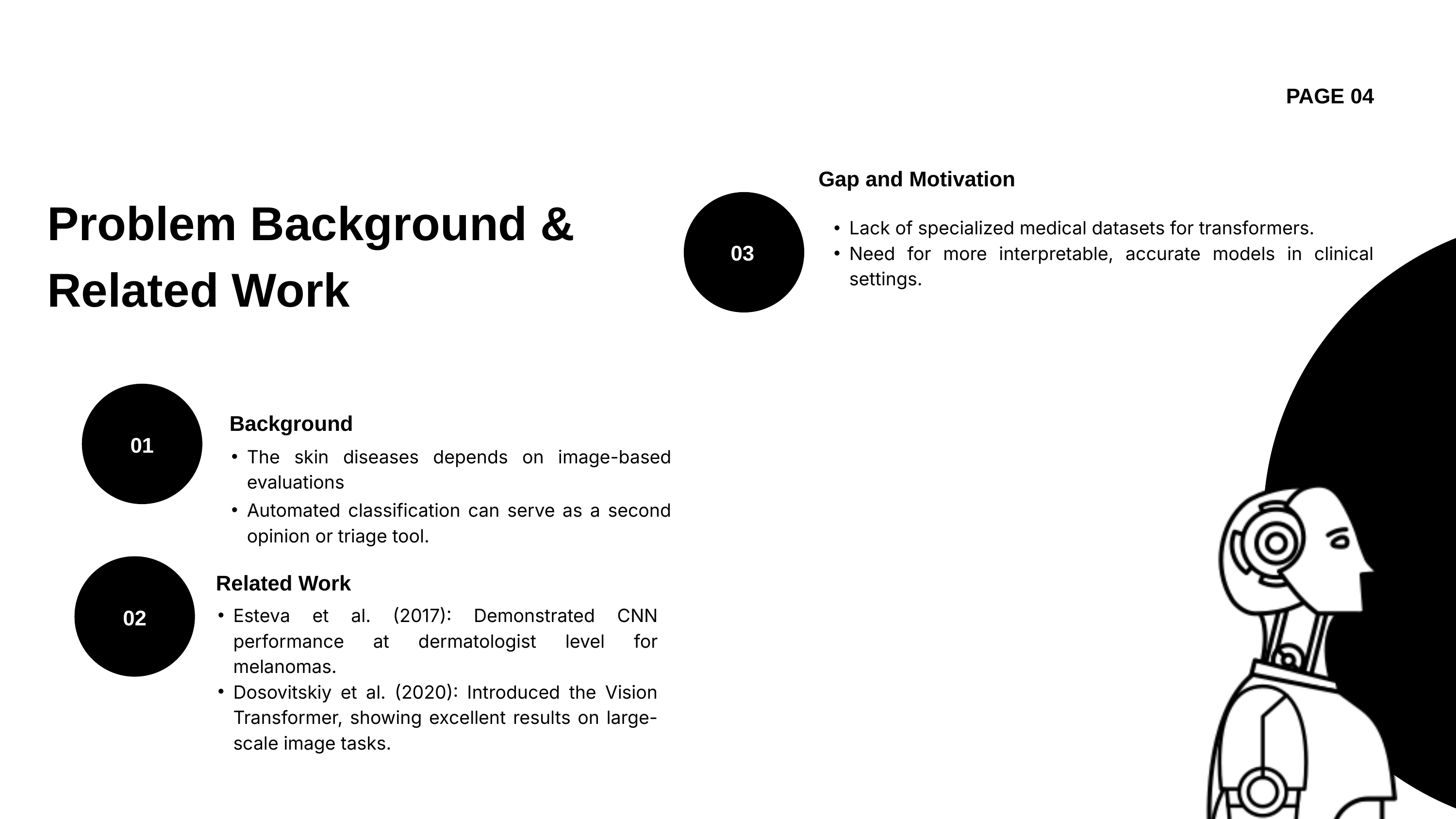

PAGE 04
Gap and Motivation
Problem Background & Related Work

Lack of specialized medical datasets for transformers.
Need for more interpretable, accurate models in clinical settings.

03

Background
01
The skin diseases depends on image-based evaluations
Automated classification can serve as a second opinion or triage tool.

Related Work
02
Esteva et al. (2017): Demonstrated CNN performance at dermatologist level for melanomas.
Dosovitskiy et al. (2020): Introduced the Vision Transformer, showing excellent results on large-scale image tasks.